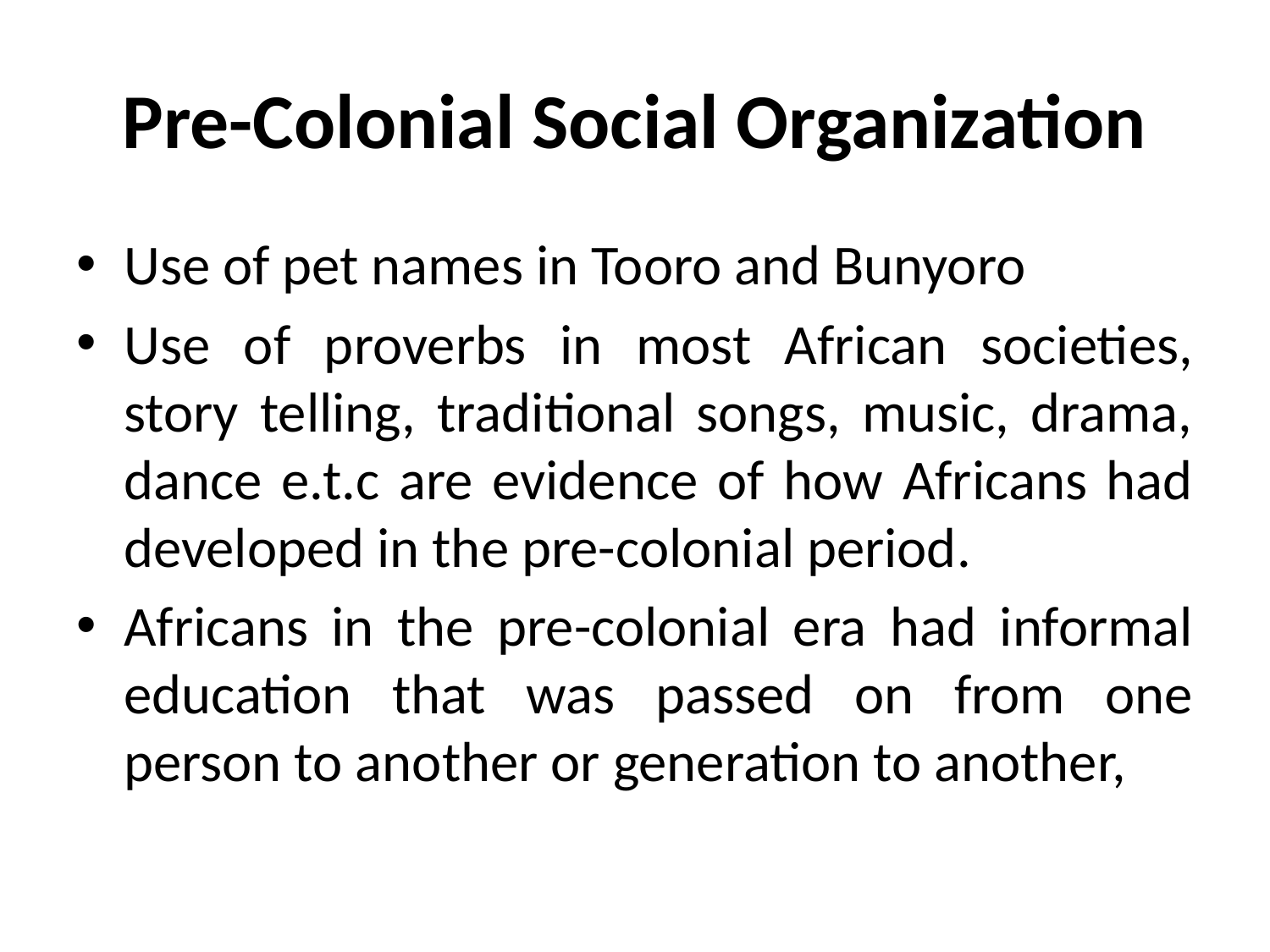

# Pre-Colonial Social Organization
Use of pet names in Tooro and Bunyoro
Use of proverbs in most African societies, story telling, traditional songs, music, drama, dance e.t.c are evidence of how Africans had developed in the pre-colonial period.
Africans in the pre-colonial era had informal education that was passed on from one person to another or generation to another,